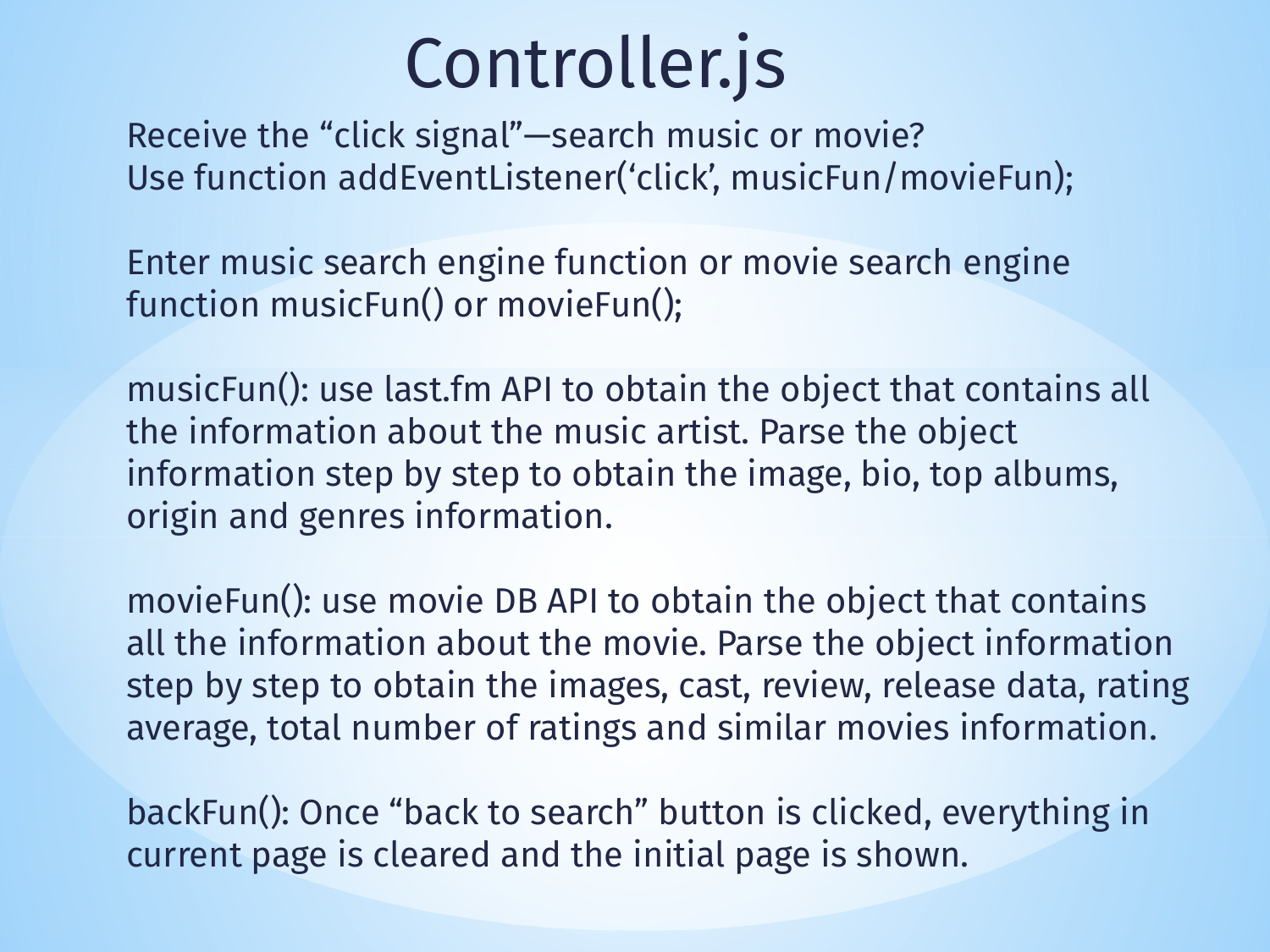

Controller.js
# Receive the “click signal”—search music or movie? Use function addEventListener(‘click’, musicFun/movieFun); Enter music search engine function or movie search engine function musicFun() or movieFun(); musicFun(): use last.fm API to obtain the object that contains all the information about the music artist. Parse the object information step by step to obtain the image, bio, top albums, origin and genres information. movieFun(): use movie DB API to obtain the object that contains all the information about the movie. Parse the object information step by step to obtain the images, cast, review, release data, rating average, total number of ratings and similar movies information. backFun(): Once “back to search” button is clicked, everything in current page is cleared and the initial page is shown.